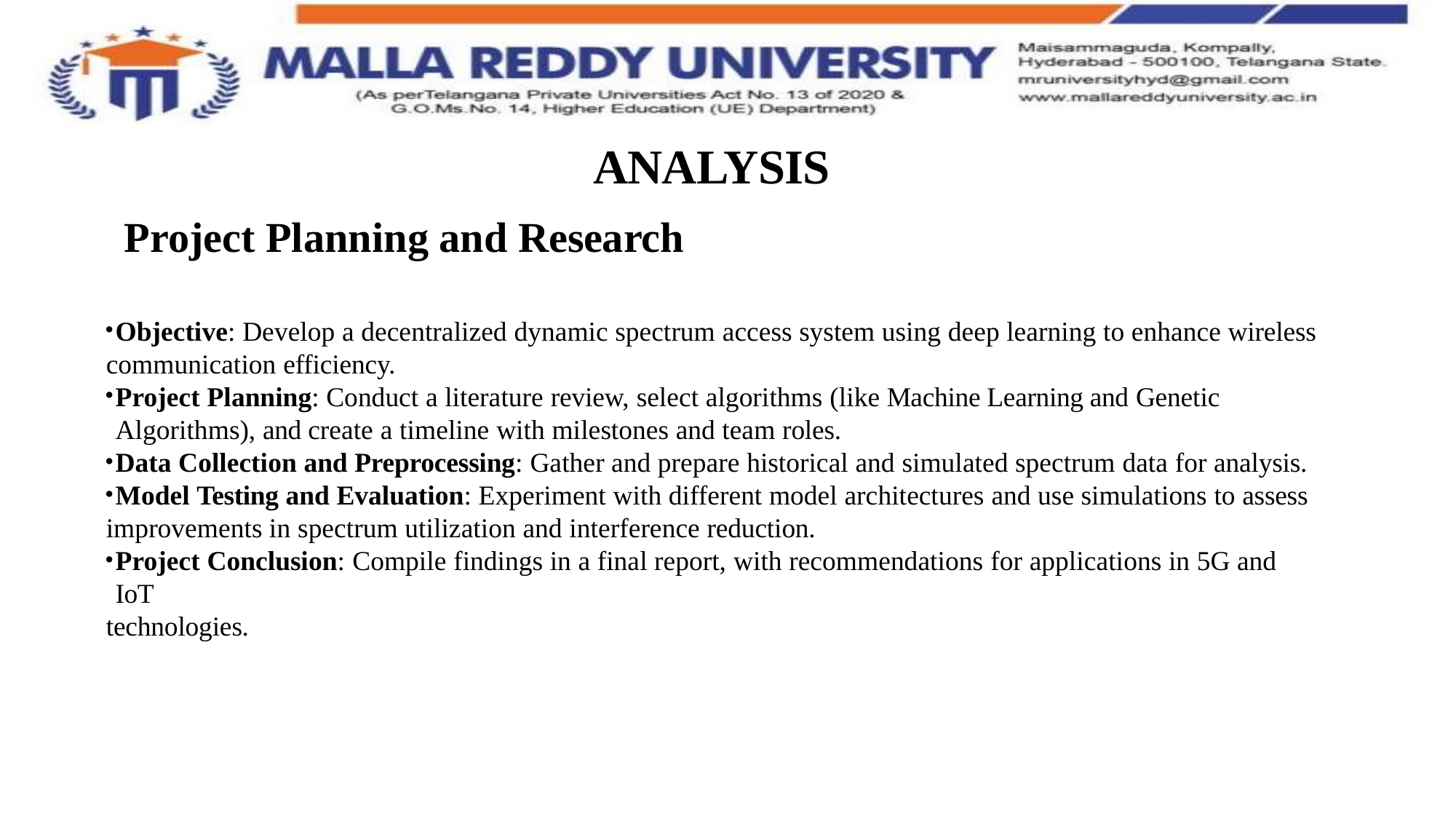

# ANALYSIS
Project Planning and Research
Objective: Develop a decentralized dynamic spectrum access system using deep learning to enhance wireless
communication efficiency.
Project Planning: Conduct a literature review, select algorithms (like Machine Learning and Genetic Algorithms), and create a timeline with milestones and team roles.
Data Collection and Preprocessing: Gather and prepare historical and simulated spectrum data for analysis.
Model Testing and Evaluation: Experiment with different model architectures and use simulations to assess
improvements in spectrum utilization and interference reduction.
Project Conclusion: Compile findings in a final report, with recommendations for applications in 5G and IoT
technologies.